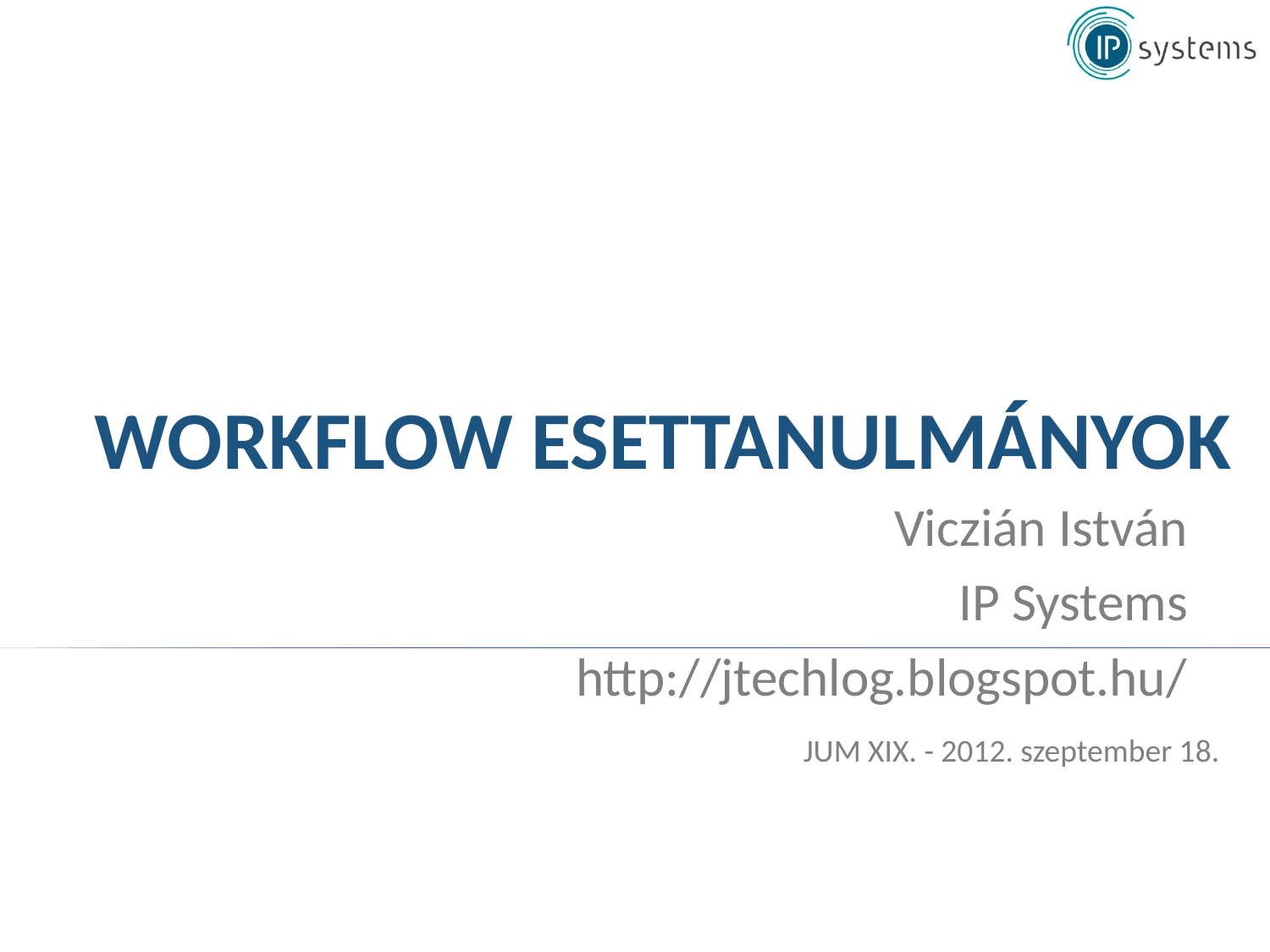

# Workflow esettanulmányok
Viczián István
IP Systems
http://jtechlog.blogspot.hu/
JUM XIX. - 2012. szeptember 18.